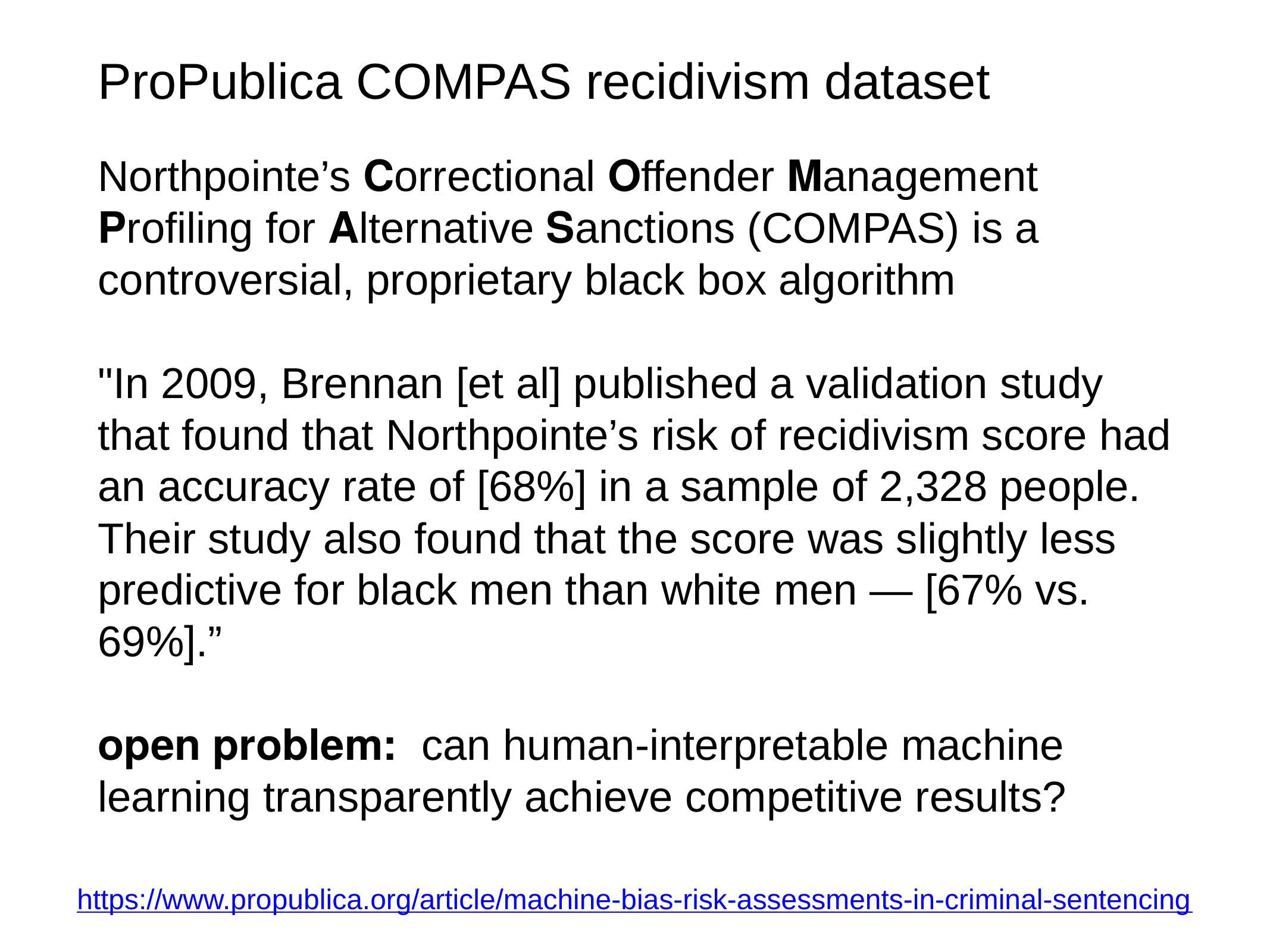

# ProPublica COMPAS recidivism dataset
Northpointe’s Correctional Offender Management Profiling for Alternative Sanctions (COMPAS) is a controversial, proprietary black box algorithm

"In 2009, Brennan [et al] published a validation study that found that Northpointe’s risk of recidivism score had an accuracy rate of [68%] in a sample of 2,328 people. Their study also found that the score was slightly less predictive for black men than white men — [67% vs. 69%].”

open problem:  can human-interpretable machine learning transparently achieve competitive results?
https://www.propublica.org/article/machine-bias-risk-assessments-in-criminal-sentencing